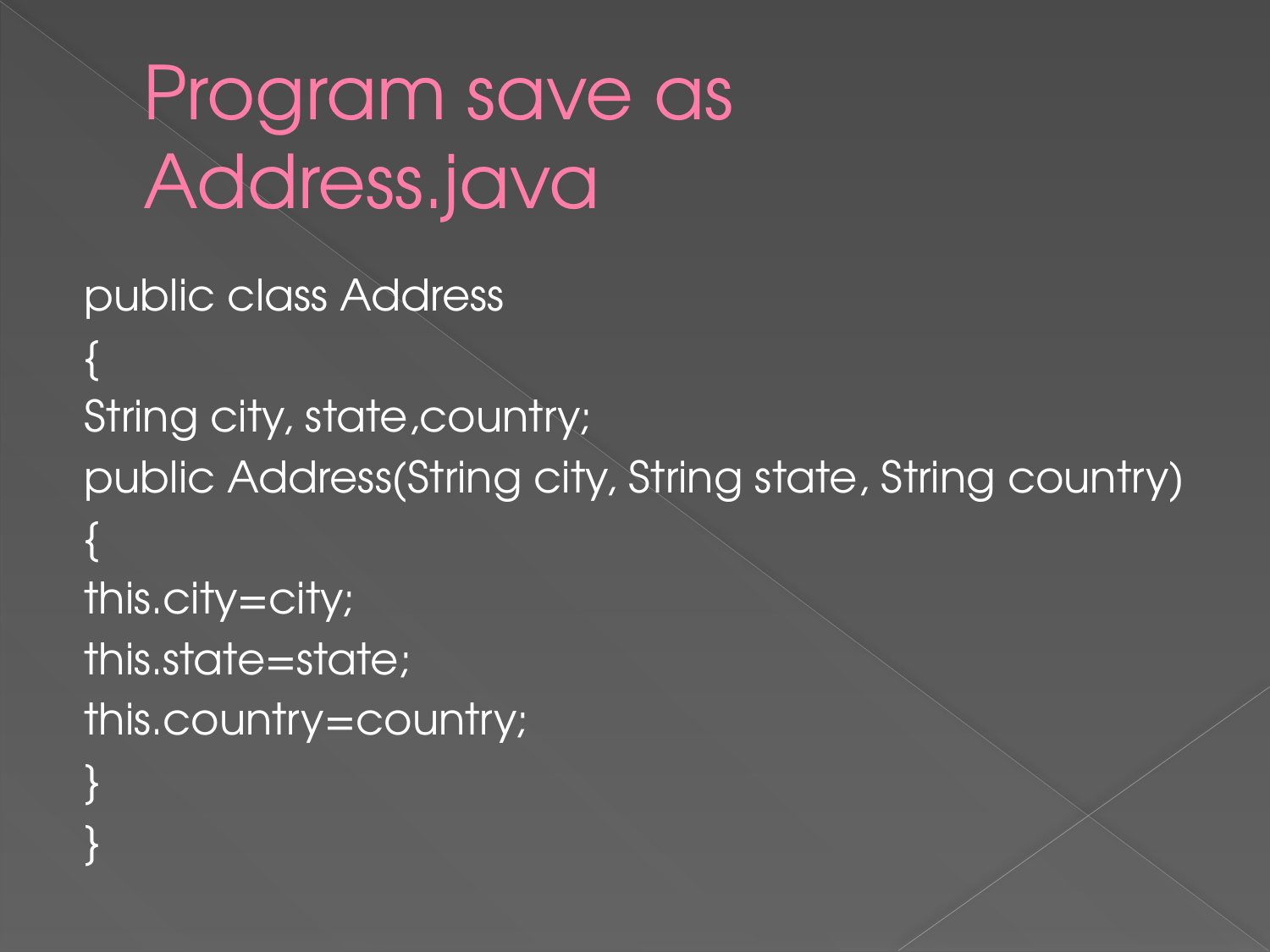

# Program save as Address.java
public class Address
{
String city, state,country;
public Address(String city, String state, String country)
{
this.city=city;
this.state=state;
this.country=country;
}
}